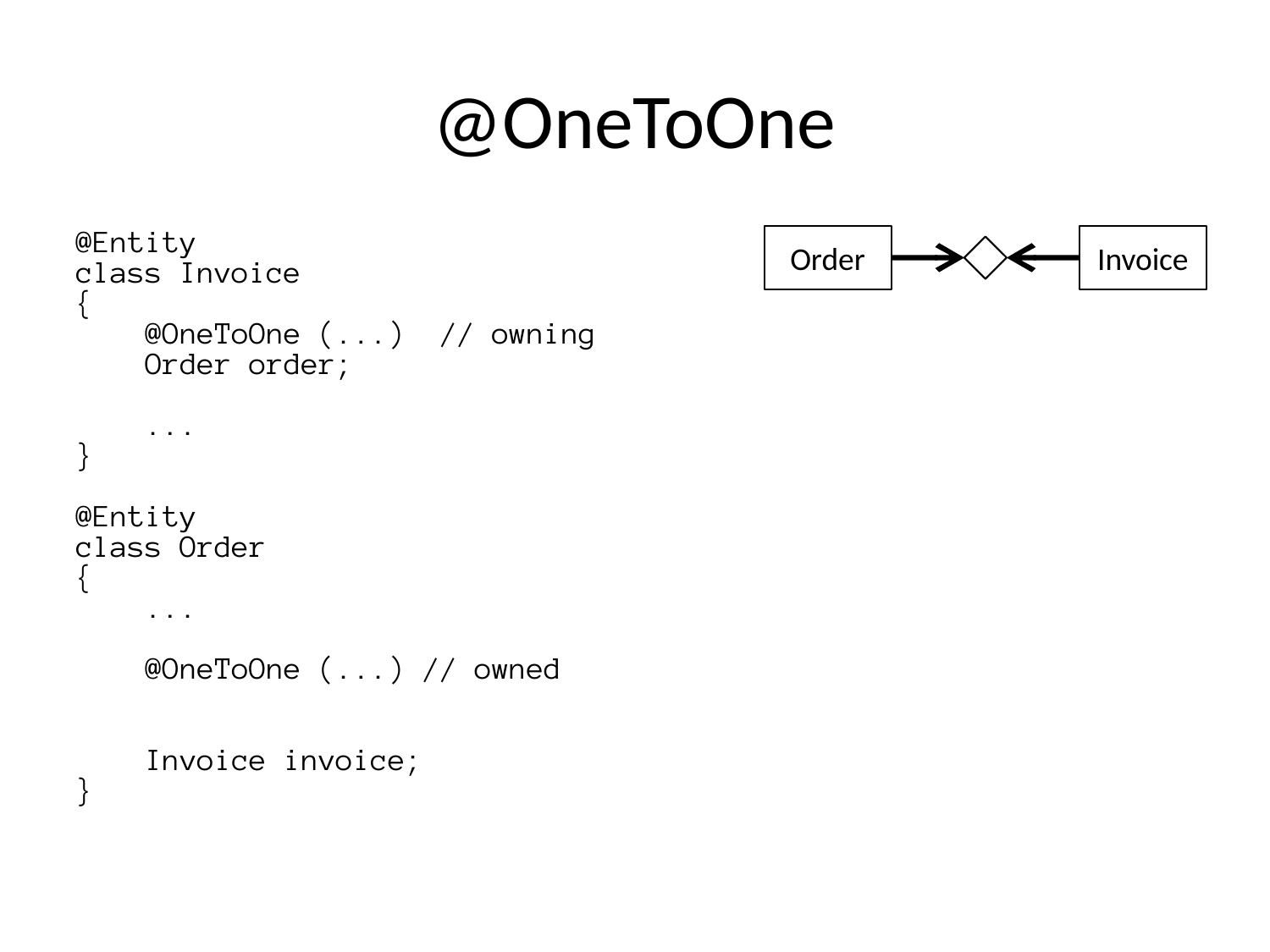

# @OneToOne
@Entity
class Invoice
{
    @OneToOne (...)  // owning
    Order order;

    ...
}

@Entity
class Order
{
    ...

    @OneToOne (...) // owned

    Invoice invoice;
}
Order
Invoice